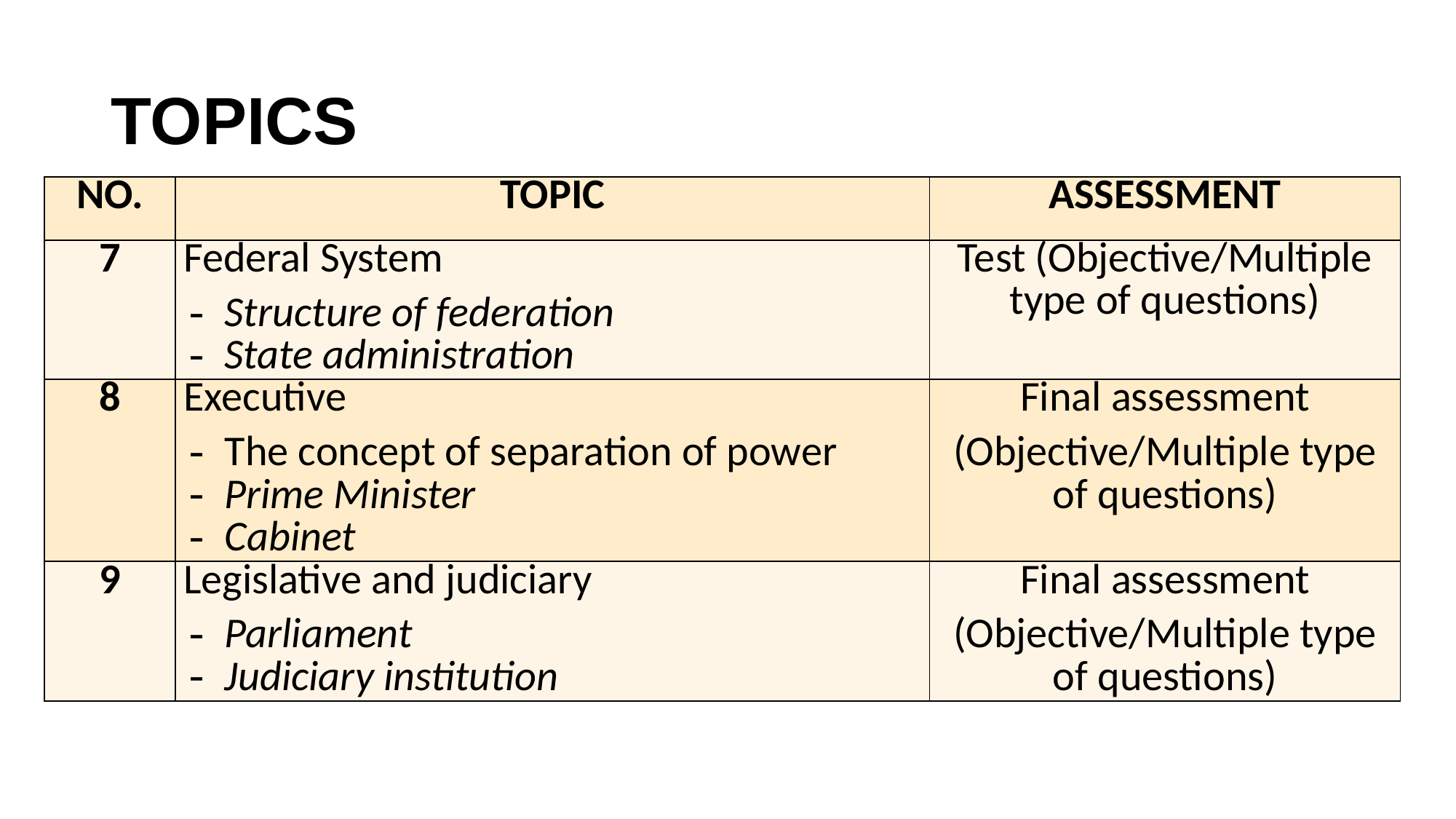

# TOPICS
| NO. | TOPIC | ASSESSMENT |
| --- | --- | --- |
| 7 | Federal System Structure of federation State administration | Test (Objective/Multiple type of questions) |
| 8 | Executive The concept of separation of power Prime Minister Cabinet | Final assessment (Objective/Multiple type of questions) |
| 9 | Legislative and judiciary Parliament Judiciary institution | Final assessment (Objective/Multiple type of questions) |